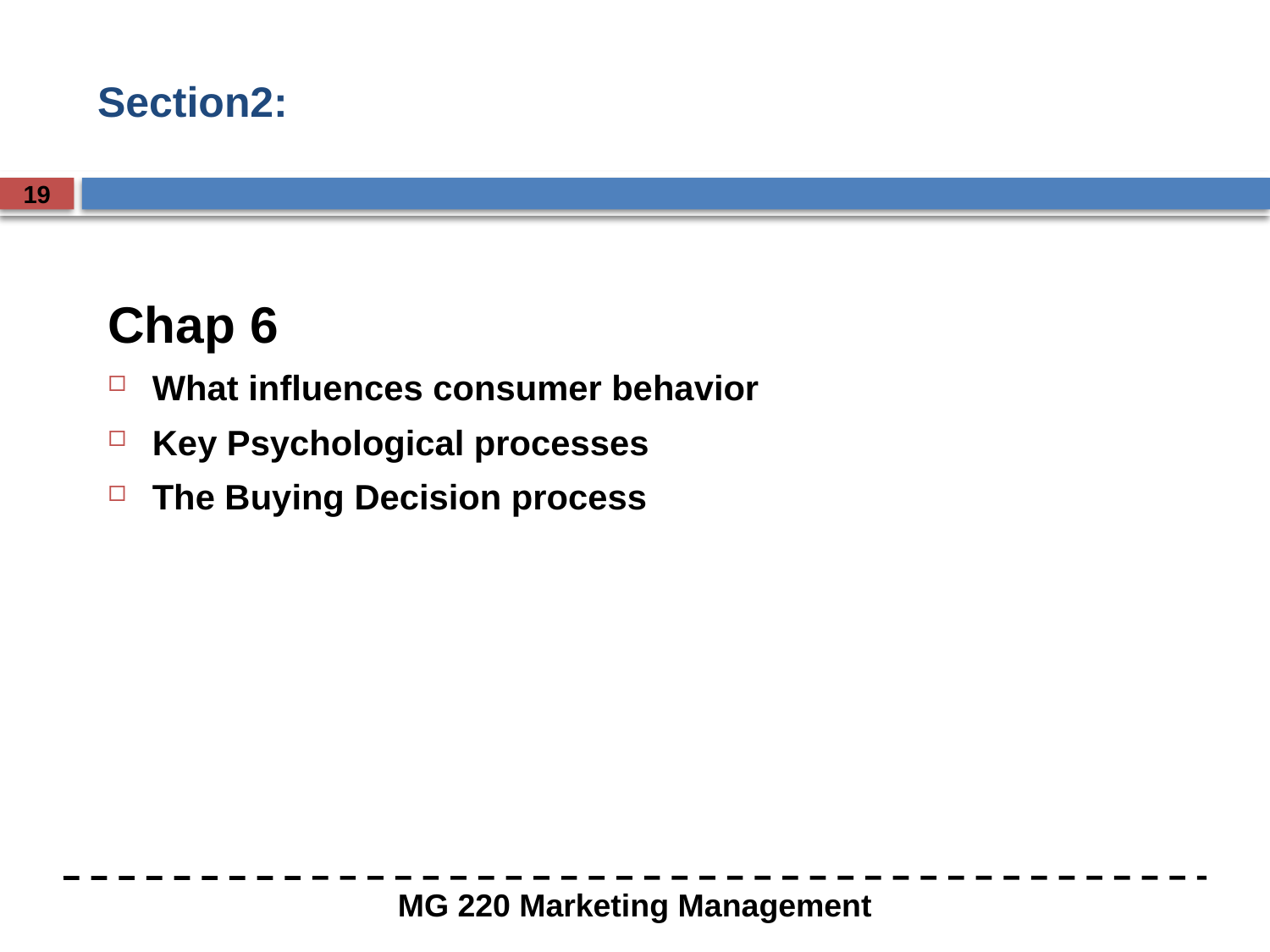

# Section2:
19
Chap 6
What influences consumer behavior
Key Psychological processes
The Buying Decision process

MG 220 Marketing Management